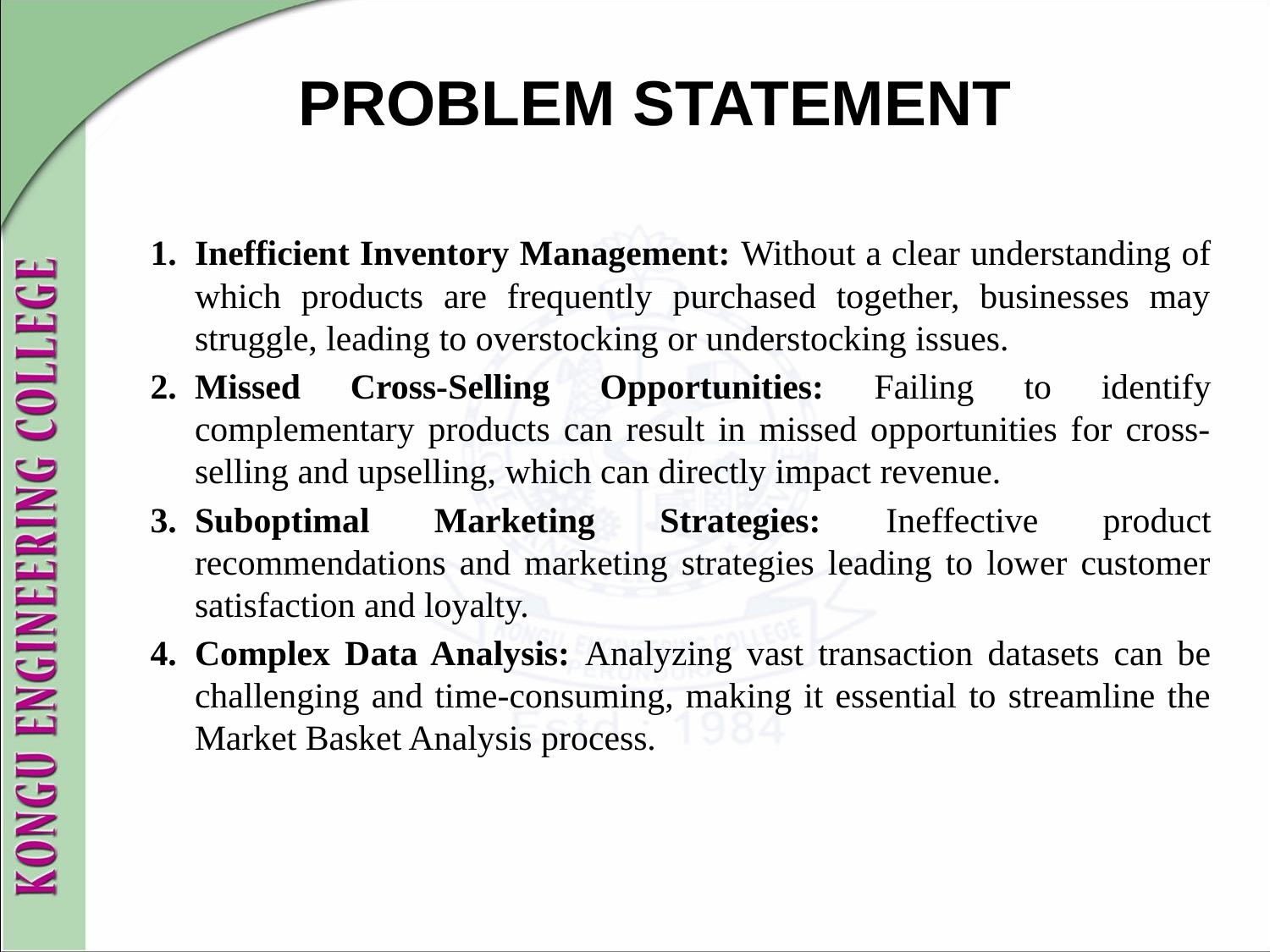

# PROBLEM STATEMENT
Inefficient Inventory Management: Without a clear understanding of which products are frequently purchased together, businesses may struggle, leading to overstocking or understocking issues.
Missed Cross-Selling Opportunities: Failing to identify complementary products can result in missed opportunities for cross-selling and upselling, which can directly impact revenue.
Suboptimal Marketing Strategies: Ineffective product recommendations and marketing strategies leading to lower customer satisfaction and loyalty.
Complex Data Analysis: Analyzing vast transaction datasets can be challenging and time-consuming, making it essential to streamline the Market Basket Analysis process.